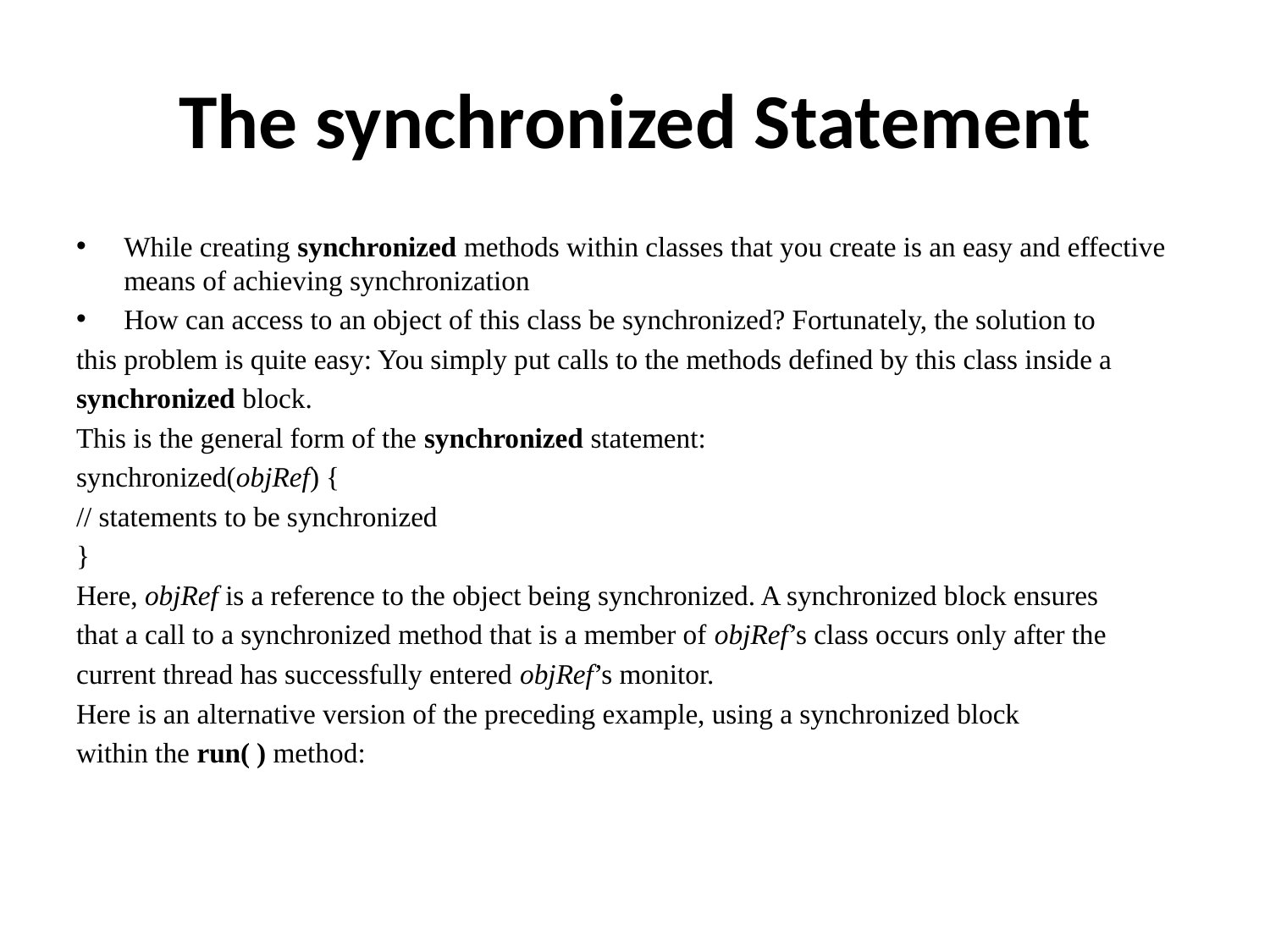

# The synchronized Statement
While creating synchronized methods within classes that you create is an easy and effective means of achieving synchronization
How can access to an object of this class be synchronized? Fortunately, the solution to
this problem is quite easy: You simply put calls to the methods defined by this class inside a
synchronized block.
This is the general form of the synchronized statement:
synchronized(objRef) {
// statements to be synchronized
}
Here, objRef is a reference to the object being synchronized. A synchronized block ensures
that a call to a synchronized method that is a member of objRef’s class occurs only after the
current thread has successfully entered objRef’s monitor.
Here is an alternative version of the preceding example, using a synchronized block
within the run( ) method: